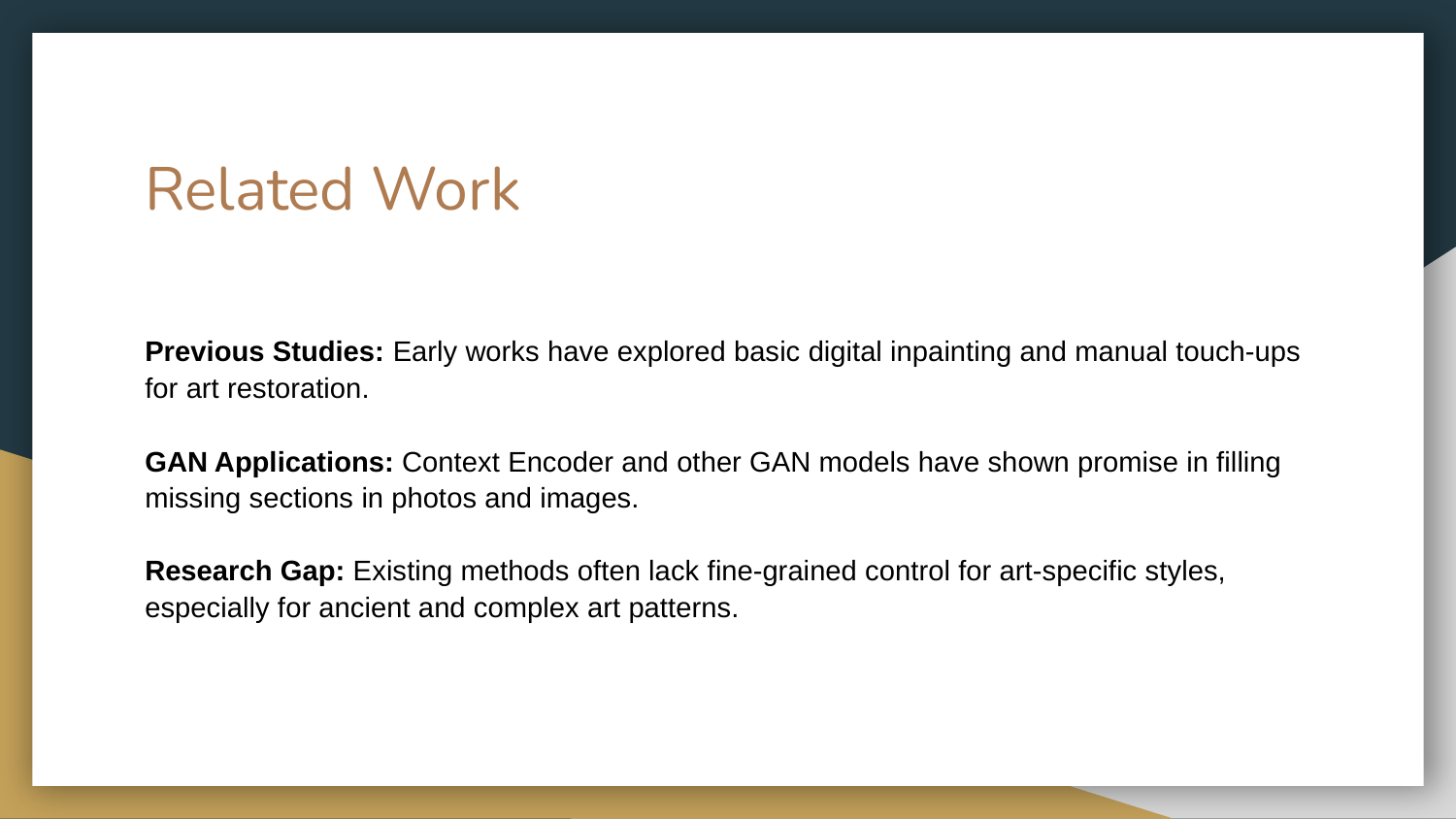

# Related Work
Previous Studies: Early works have explored basic digital inpainting and manual touch-ups for art restoration.

GAN Applications: Context Encoder and other GAN models have shown promise in filling missing sections in photos and images.

Research Gap: Existing methods often lack fine-grained control for art-specific styles, especially for ancient and complex art patterns.